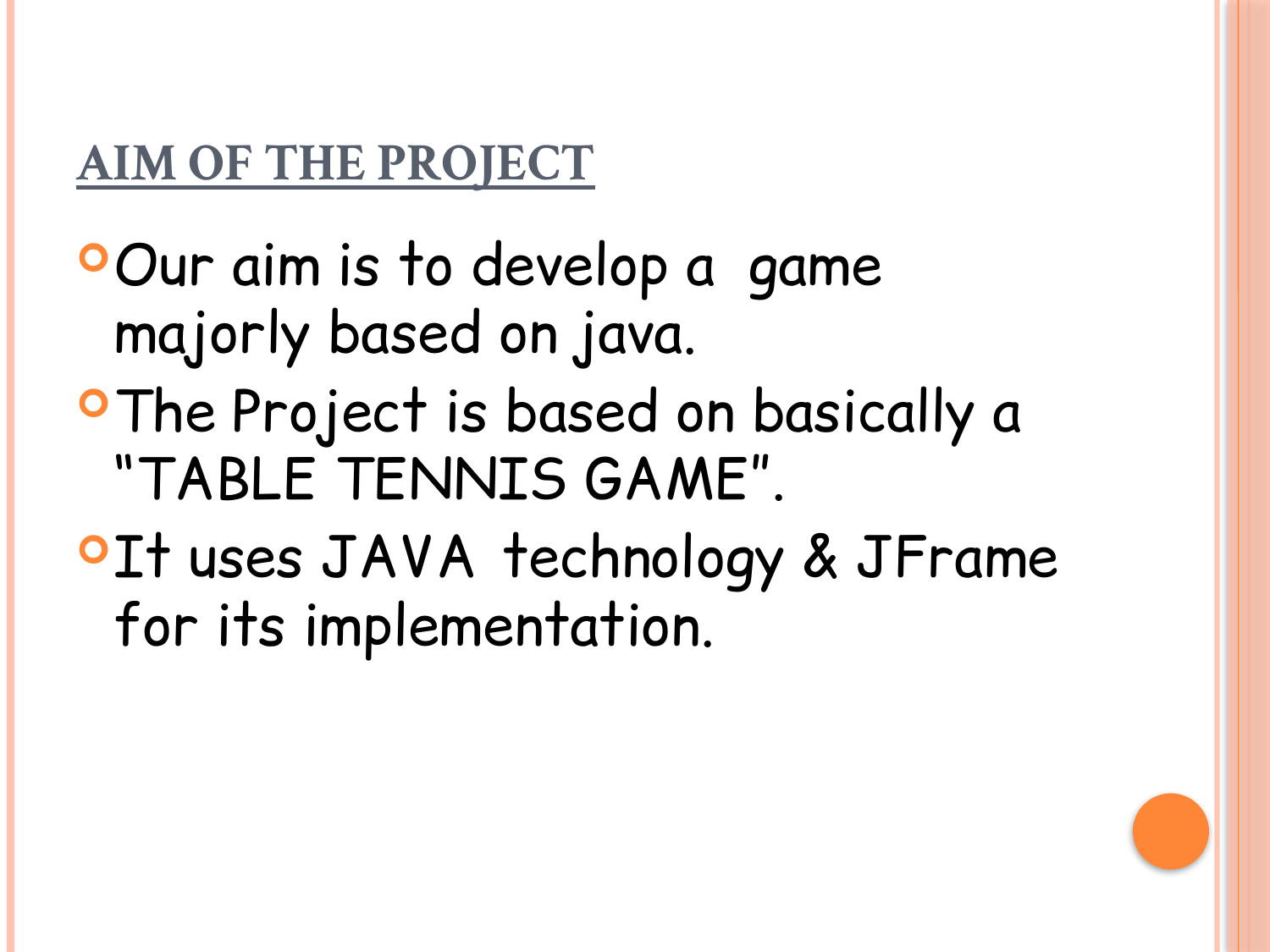

# AIM OF THE PROJECT
Our aim is to develop a  game majorly based on java.
The Project is based on basically a “TABLE TENNIS GAME”.
It uses JAVA technology & JFrame for its implementation.